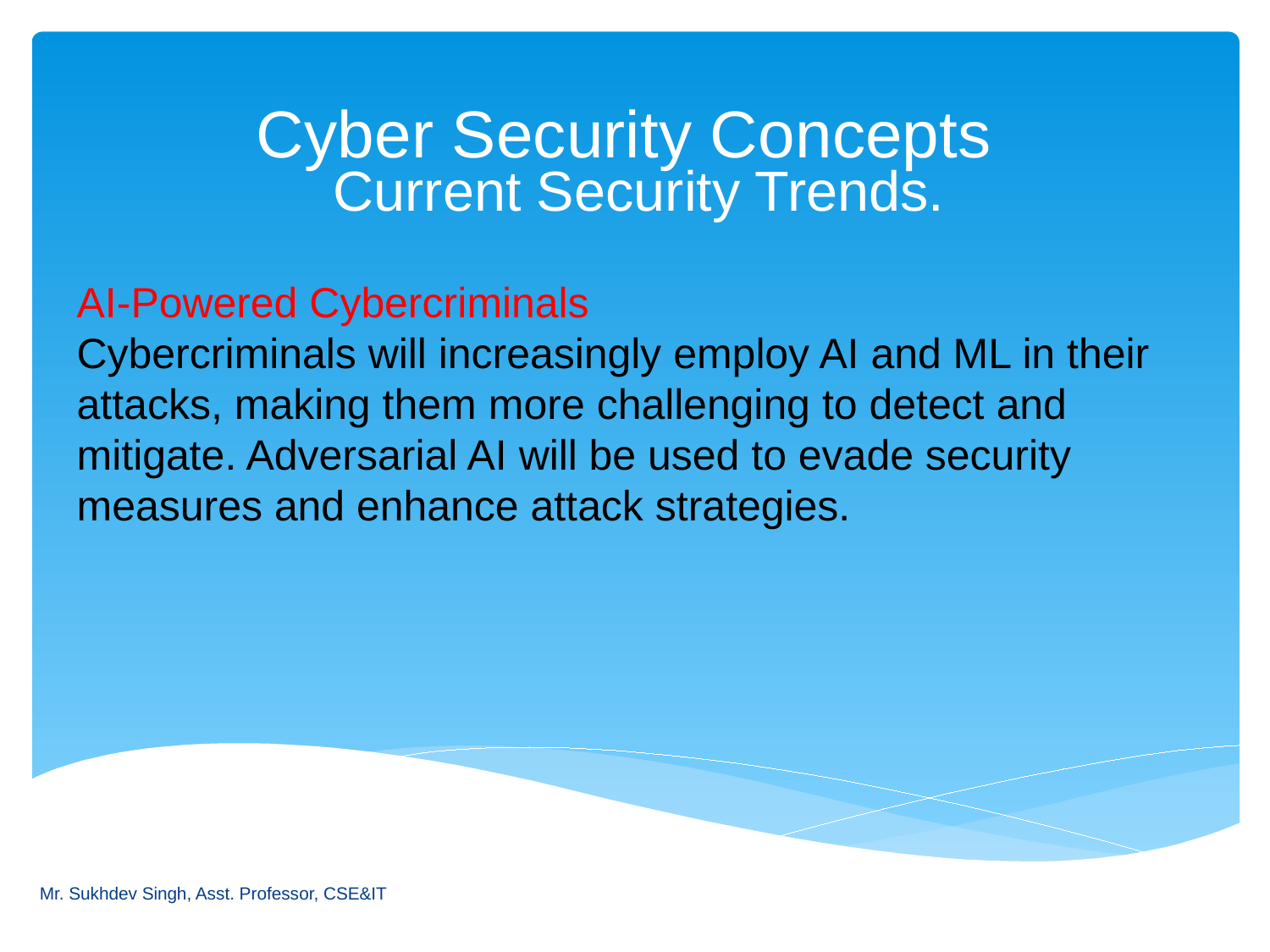

# Cyber Security Concepts
Current Security Trends.
AI-Powered Cybercriminals
Cybercriminals will increasingly employ AI and ML in their attacks, making them more challenging to detect and mitigate. Adversarial AI will be used to evade security measures and enhance attack strategies.
Mr. Sukhdev Singh, Asst. Professor, CSE&IT